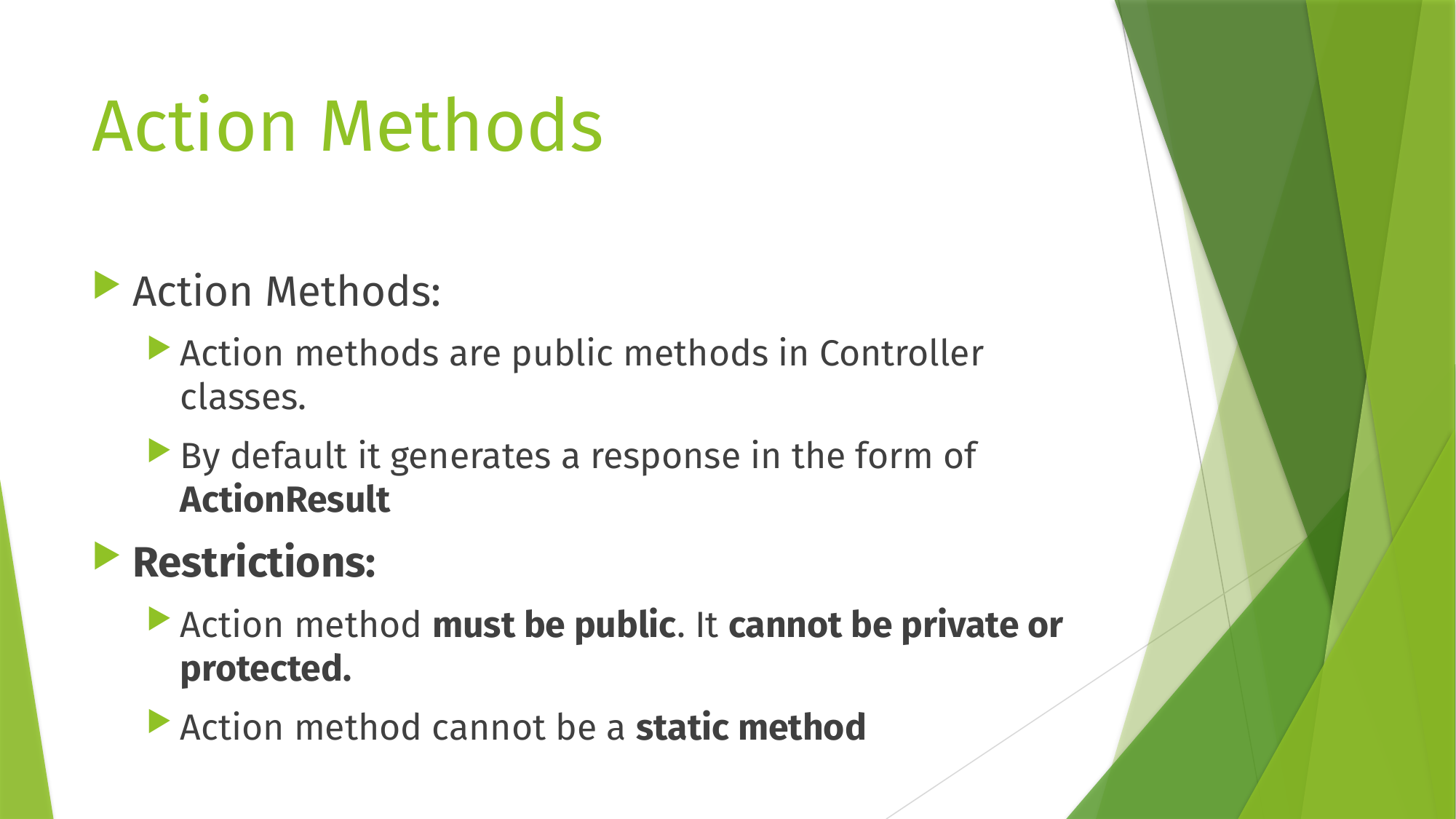

# Action Methods
Action Methods:
Action methods are public methods in Controller classes.
By default it generates a response in the form of ActionResult
Restrictions:
Action method must be public. It cannot be private or protected.
Action method cannot be a static method